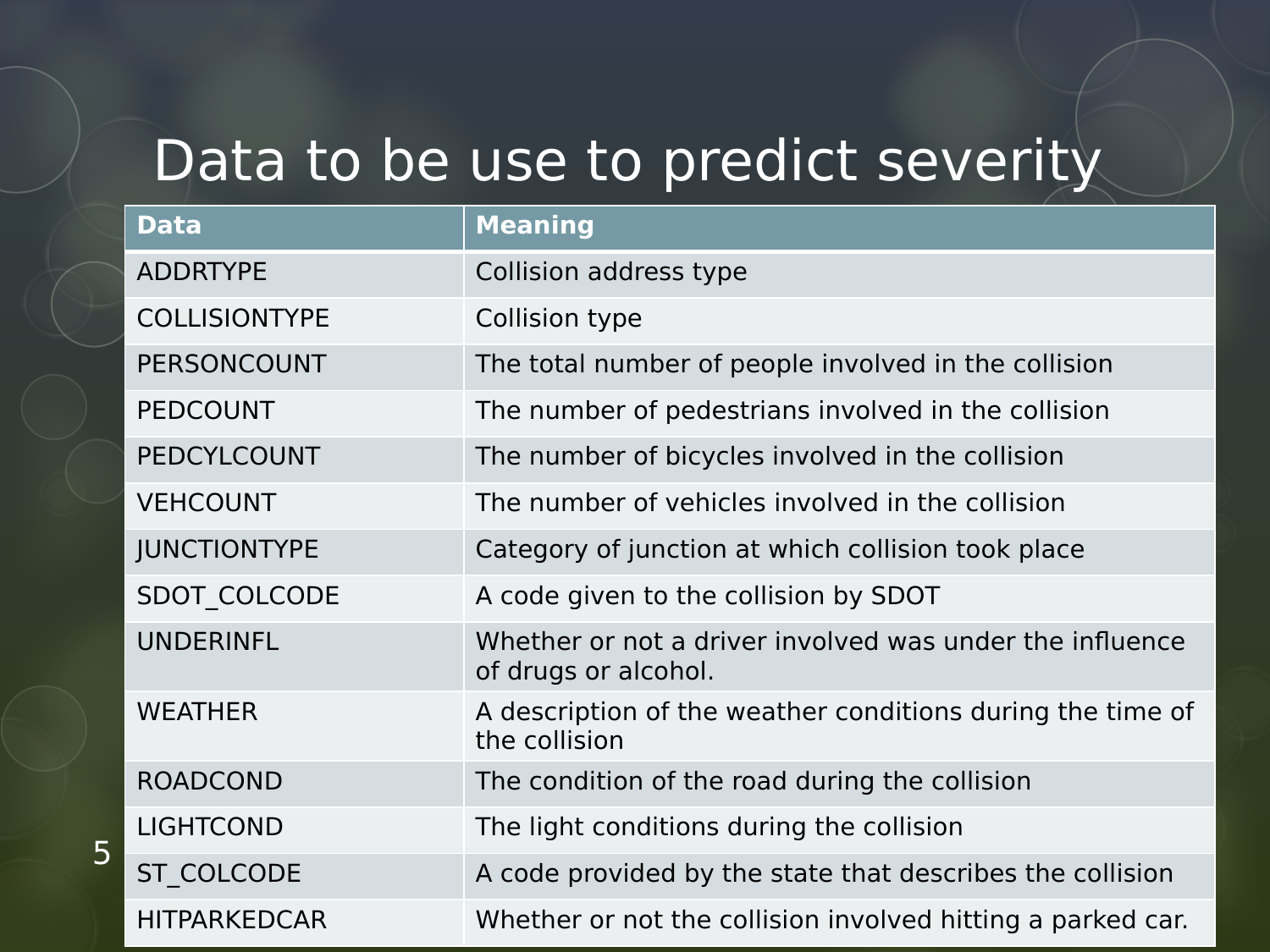

# Data to be use to predict severity
| Data | Meaning |
| --- | --- |
| ADDRTYPE | Collision address type |
| COLLISIONTYPE | Collision type |
| PERSONCOUNT | The total number of people involved in the collision |
| PEDCOUNT | The number of pedestrians involved in the collision |
| PEDCYLCOUNT | The number of bicycles involved in the collision |
| VEHCOUNT | The number of vehicles involved in the collision |
| JUNCTIONTYPE | Category of junction at which collision took place |
| SDOT\_COLCODE | A code given to the collision by SDOT |
| UNDERINFL | Whether or not a driver involved was under the influence of drugs or alcohol. |
| WEATHER | A description of the weather conditions during the time of the collision |
| ROADCOND | The condition of the road during the collision |
| LIGHTCOND | The light conditions during the collision |
| ST\_COLCODE | A code provided by the state that describes the collision |
| HITPARKEDCAR | Whether or not the collision involved hitting a parked car. |
5